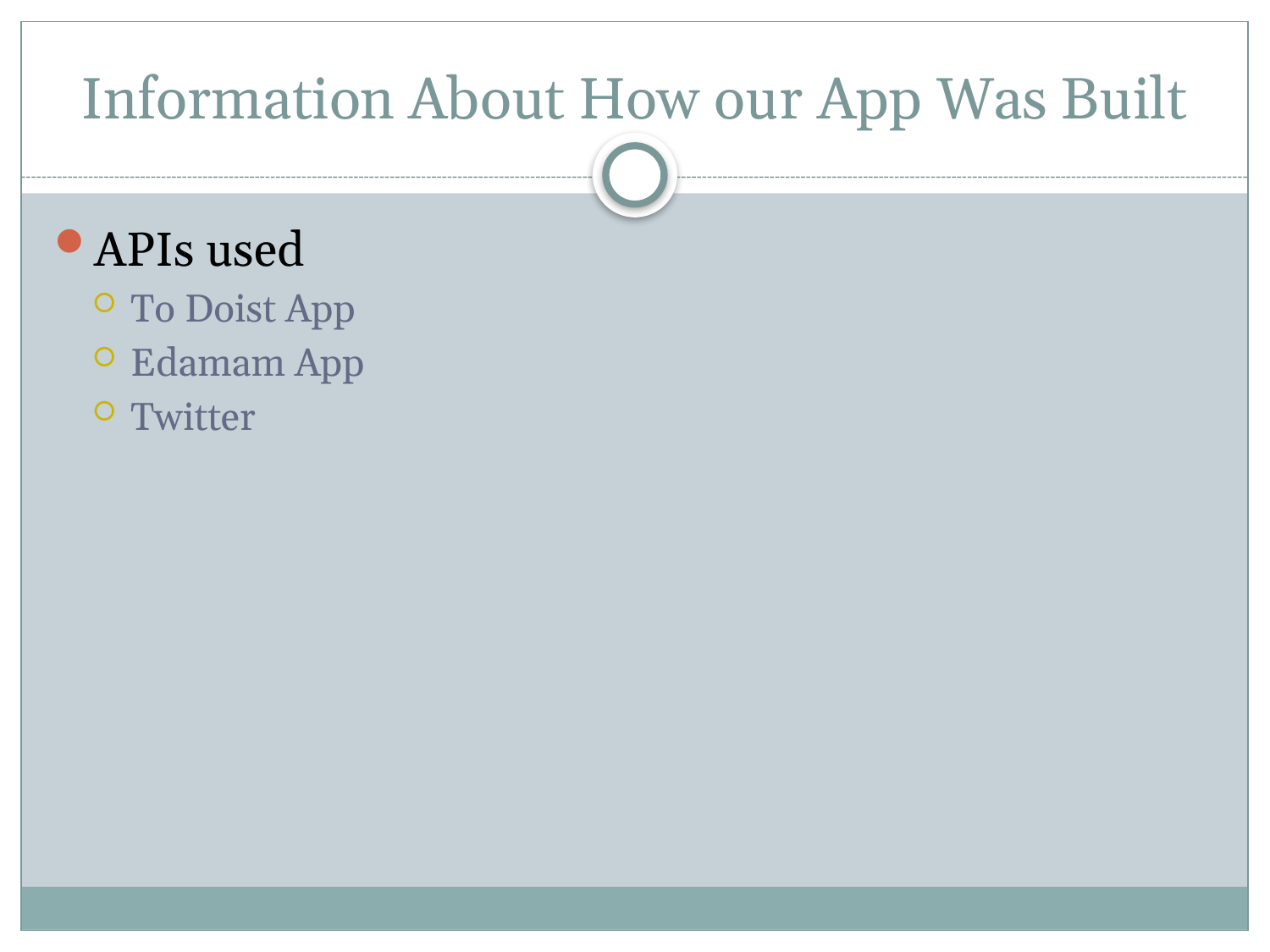

# Information About How our App Was Built
APIs used
To Doist App
Edamam App
Twitter